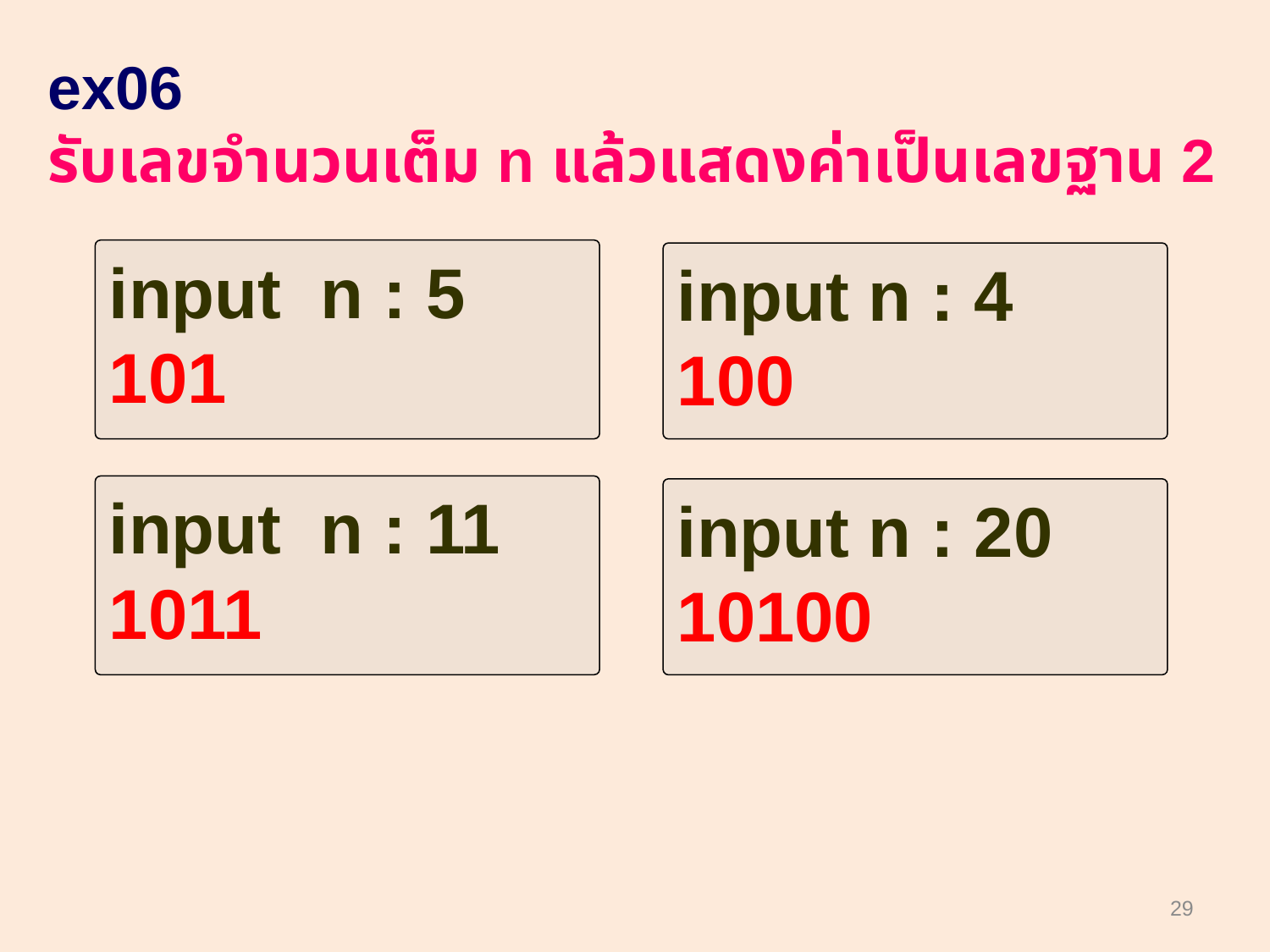

# ex06 รับเลขจำนวนเต็ม n แล้วแสดงค่าเป็นเลขฐาน 2
input  n : 5
101
input n : 4
100
input  n : 11
1011
input n : 20
10100
29